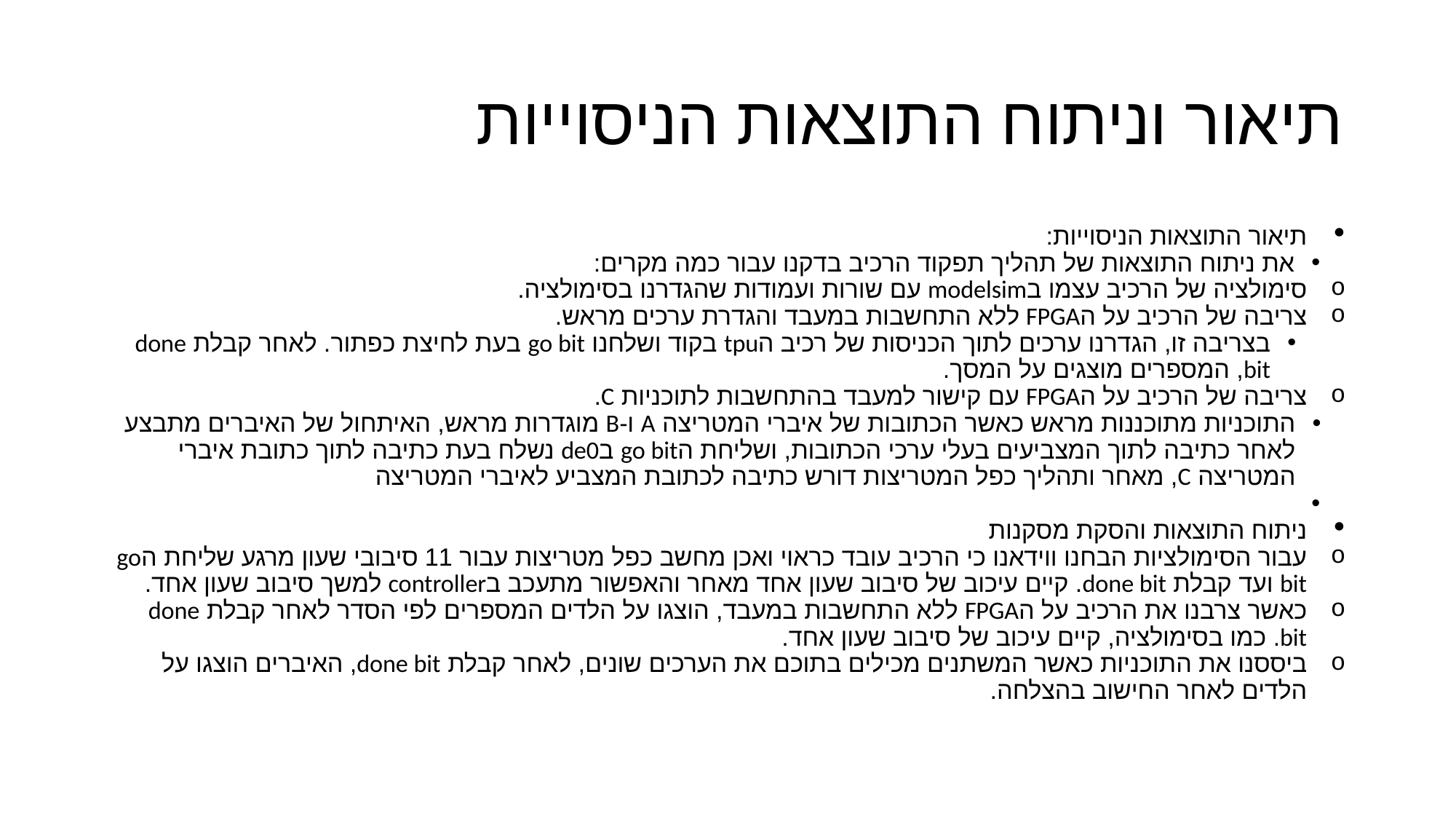

# תיאור וניתוח התוצאות הניסוייות
תיאור התוצאות הניסוייות:
את ניתוח התוצאות של תהליך תפקוד הרכיב בדקנו עבור כמה מקרים:
סימולציה של הרכיב עצמו בmodelsim עם שורות ועמודות שהגדרנו בסימולציה.
צריבה של הרכיב על הFPGA ללא התחשבות במעבד והגדרת ערכים מראש.
בצריבה זו, הגדרנו ערכים לתוך הכניסות של רכיב הtpu בקוד ושלחנו go bit בעת לחיצת כפתור. לאחר קבלת done bit, המספרים מוצגים על המסך.
צריבה של הרכיב על הFPGA עם קישור למעבד בהתחשבות לתוכניות C.
התוכניות מתוכננות מראש כאשר הכתובות של איברי המטריצה A ו-B מוגדרות מראש, האיתחול של האיברים מתבצע לאחר כתיבה לתוך המצביעים בעלי ערכי הכתובות, ושליחת הgo bit בde0 נשלח בעת כתיבה לתוך כתובת איברי המטריצה C, מאחר ותהליך כפל המטריצות דורש כתיבה לכתובת המצביע לאיברי המטריצה

ניתוח התוצאות והסקת מסקנות
עבור הסימולציות הבחנו ווידאנו כי הרכיב עובד כראוי ואכן מחשב כפל מטריצות עבור 11 סיבובי שעון מרגע שליחת הgo bit ועד קבלת done bit. קיים עיכוב של סיבוב שעון אחד מאחר והאפשור מתעכב בcontroller למשך סיבוב שעון אחד.
כאשר צרבנו את הרכיב על הFPGA ללא התחשבות במעבד, הוצגו על הלדים המספרים לפי הסדר לאחר קבלת done bit. כמו בסימולציה, קיים עיכוב של סיבוב שעון אחד.
ביססנו את התוכניות כאשר המשתנים מכילים בתוכם את הערכים שונים, לאחר קבלת done bit, האיברים הוצגו על הלדים לאחר החישוב בהצלחה.